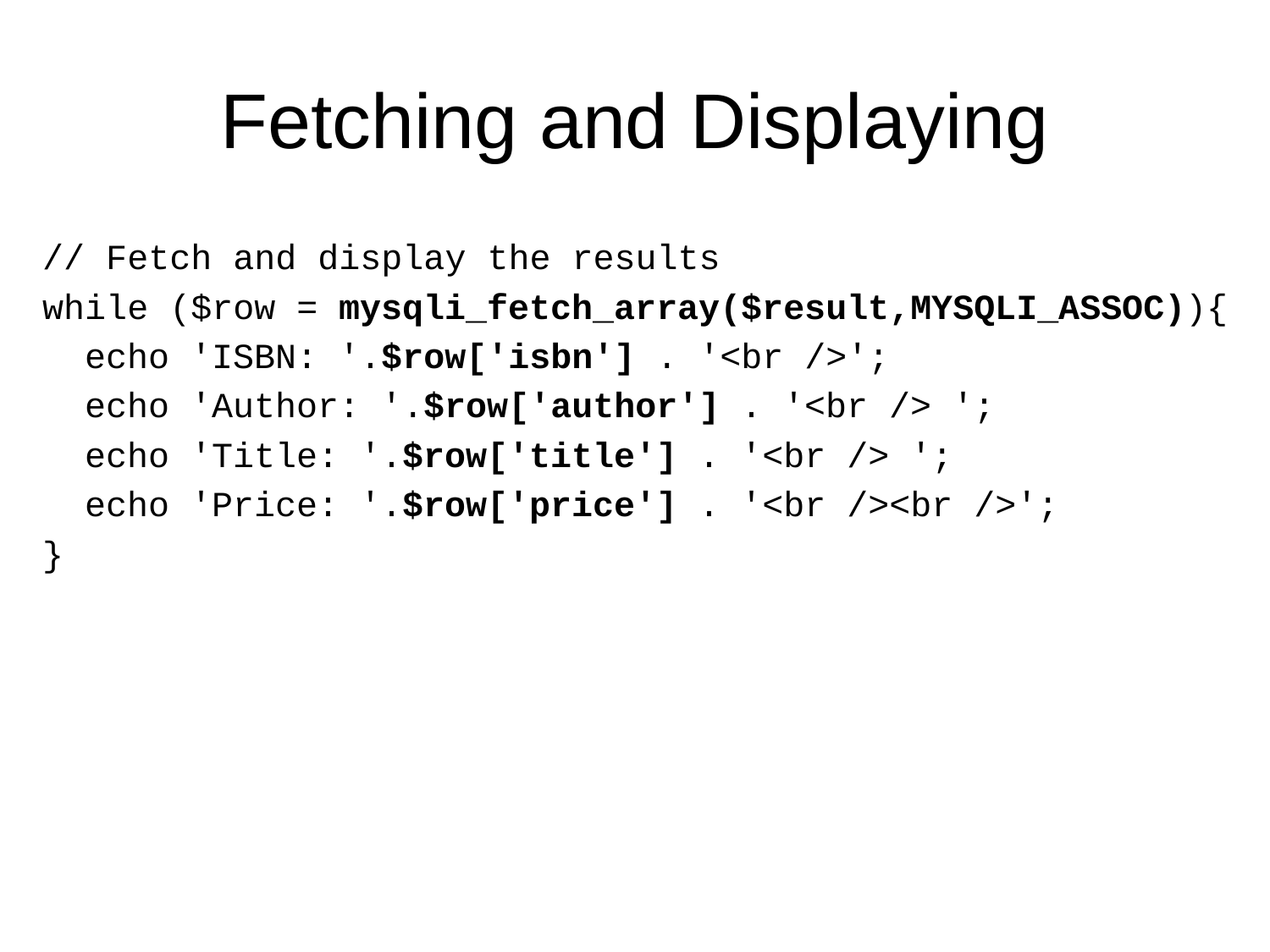

# Fetching and Displaying
// Fetch and display the results
while ($row = mysqli_fetch_array($result,MYSQLI_ASSOC)){
  echo 'ISBN: '.$row['isbn'] . '<br />';
  echo 'Author: '.$row['author'] . '<br /> ';
  echo 'Title: '.$row['title'] . '<br /> ';
  echo 'Price: '.$row['price'] . '<br /><br />';
}